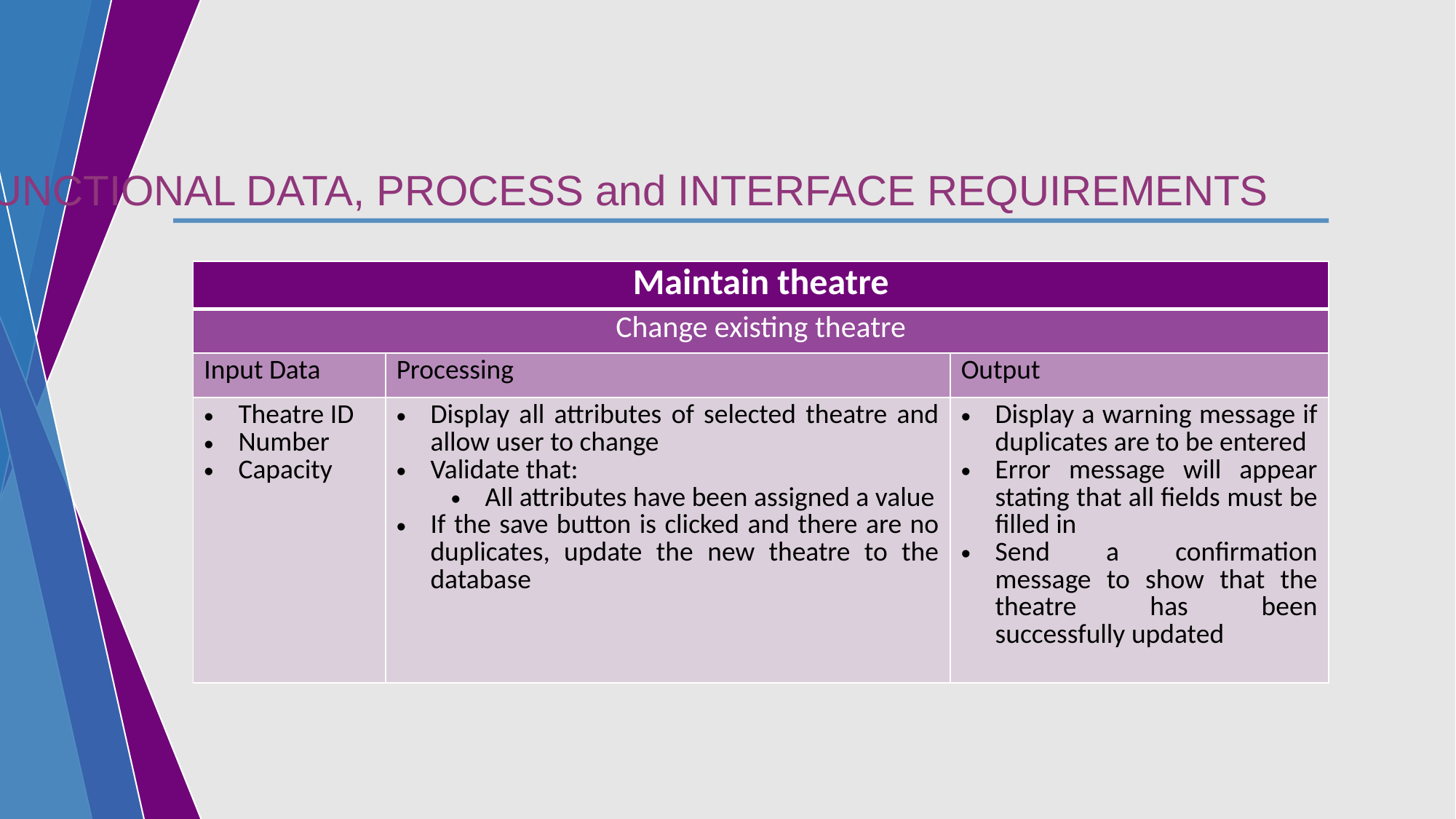

4. FUNCTIONAL DATA, PROCESS and INTERFACE REQUIREMENTS

| Maintain theatre |  |  |
| --- | --- | --- |
| Change existing theatre |  |  |
| Input Data | Processing | Output |
| Theatre ID Number Capacity | Display all attributes of selected theatre and allow user to change Validate that: All attributes have been assigned a value If the save button is clicked and there are no duplicates, update the new theatre to the database | Display a warning message if duplicates are to be entered Error message will appear stating that all fields must be filled in Send a confirmation message to show that the theatre has been successfully updated |